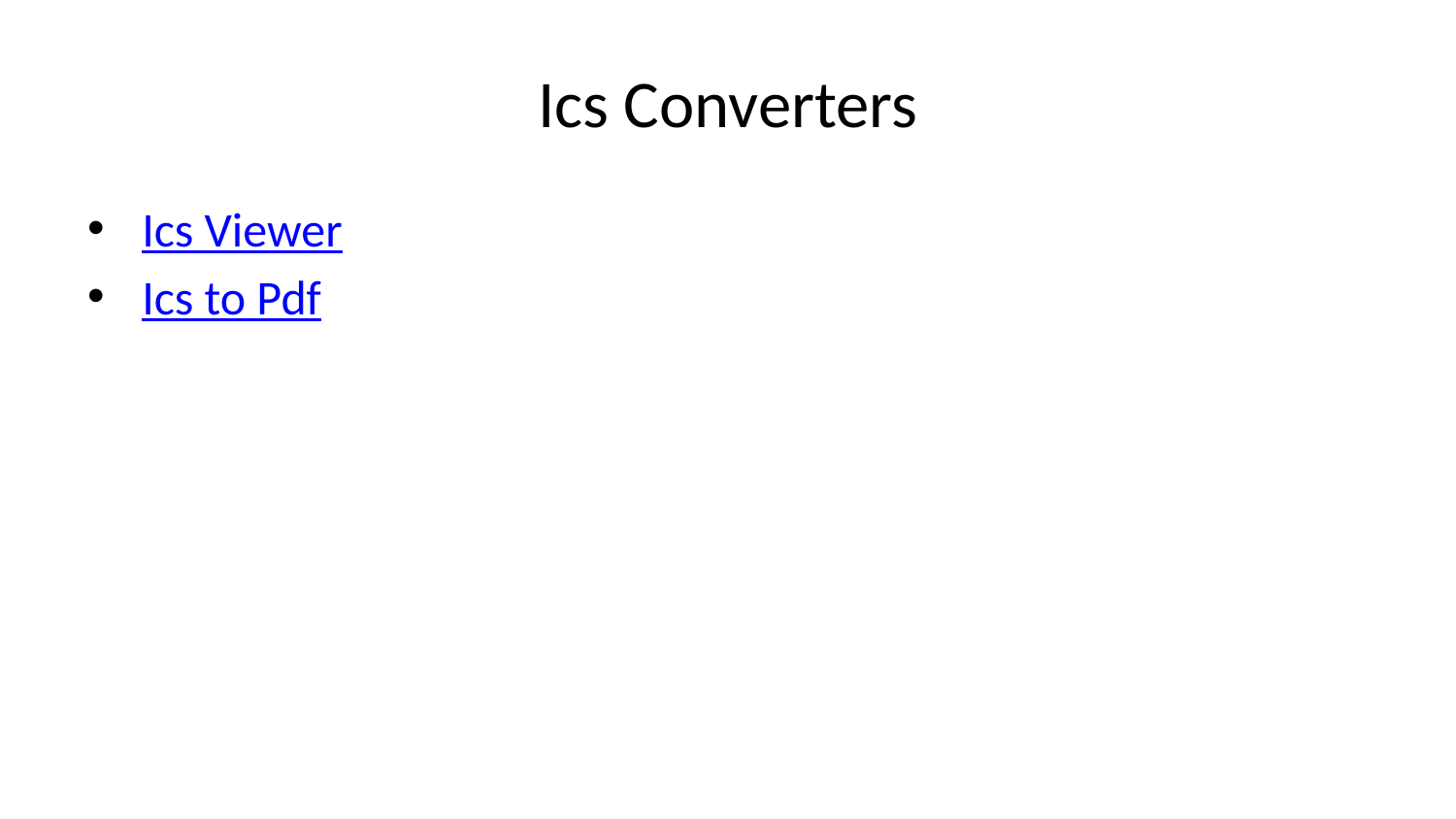

# Ics Converters
Ics Viewer
Ics to Pdf